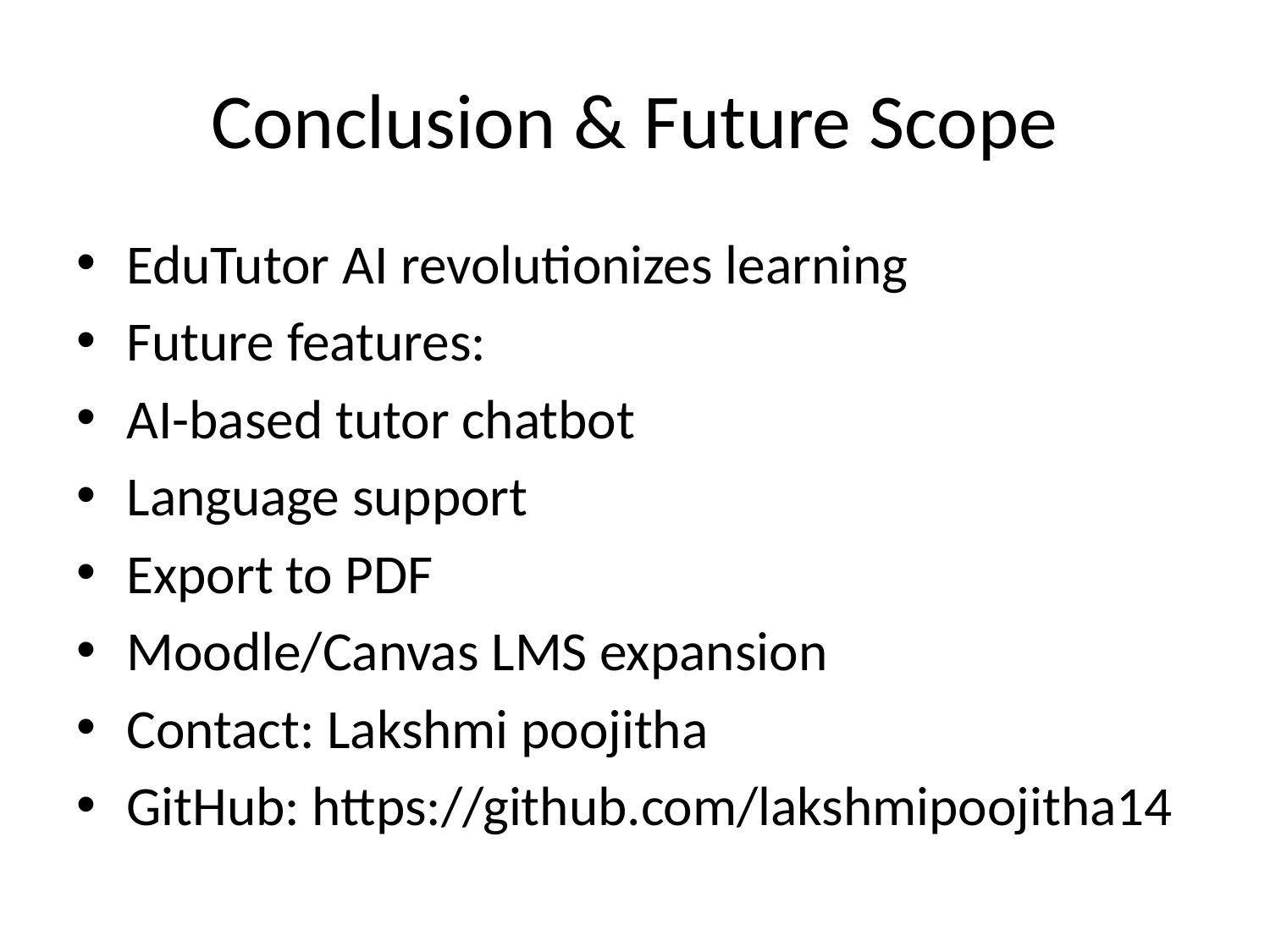

# Conclusion & Future Scope
EduTutor AI revolutionizes learning
Future features:
AI-based tutor chatbot
Language support
Export to PDF
Moodle/Canvas LMS expansion
Contact: Lakshmi poojitha
GitHub: https://github.com/lakshmipoojitha14